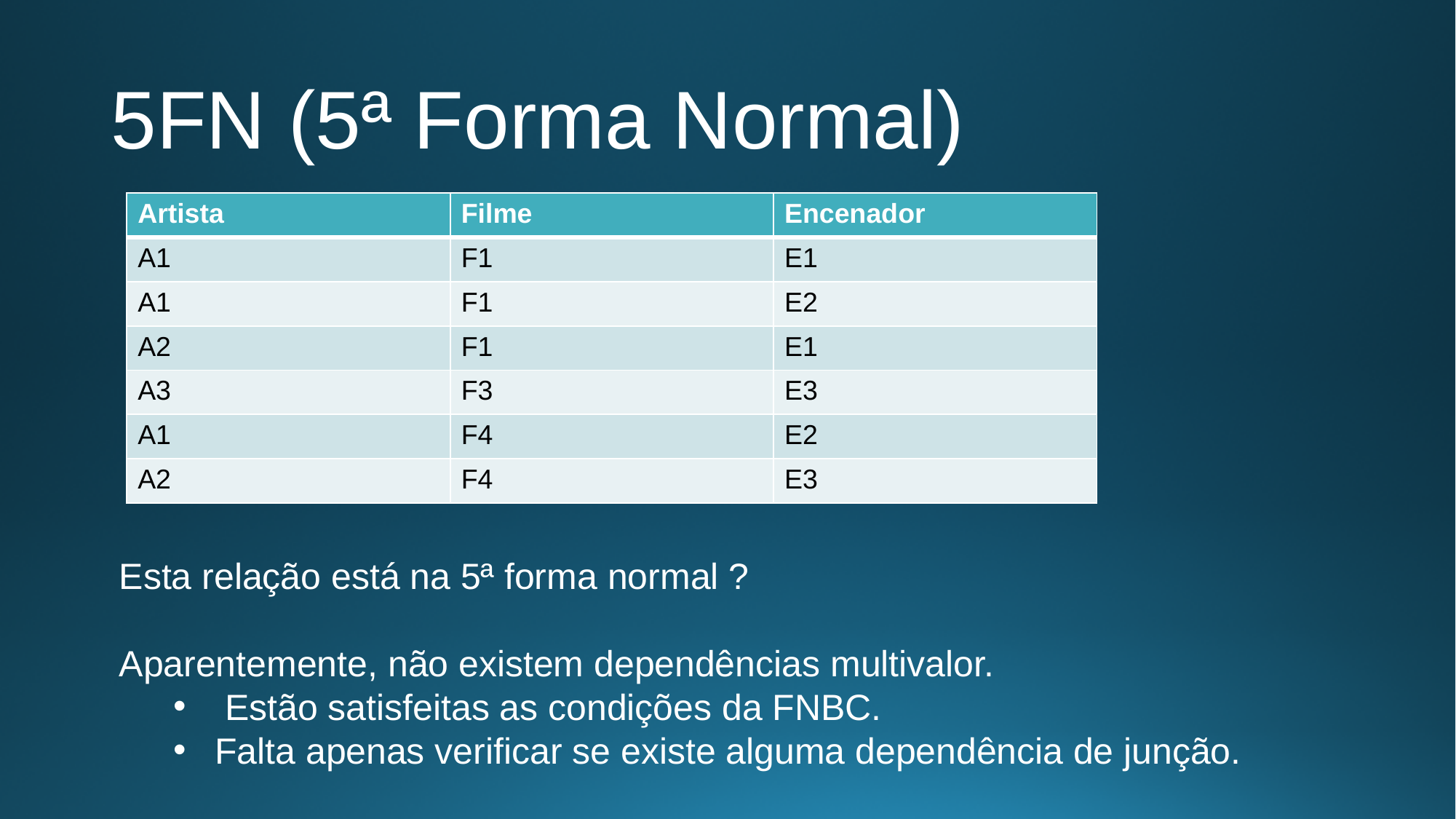

# 5FN (5ª Forma Normal)

| Artista | Filme | Encenador |
| --- | --- | --- |
| A1 | F1 | E1 |
| A1 | F1 | E2 |
| A2 | F1 | E1 |
| A3 | F3 | E3 |
| A1 | F4 | E2 |
| A2 | F4 | E3 |
Esta relação está na 5ª forma normal ?
Aparentemente, não existem dependências multivalor.
 Estão satisfeitas as condições da FNBC.
Falta apenas verificar se existe alguma dependência de junção.